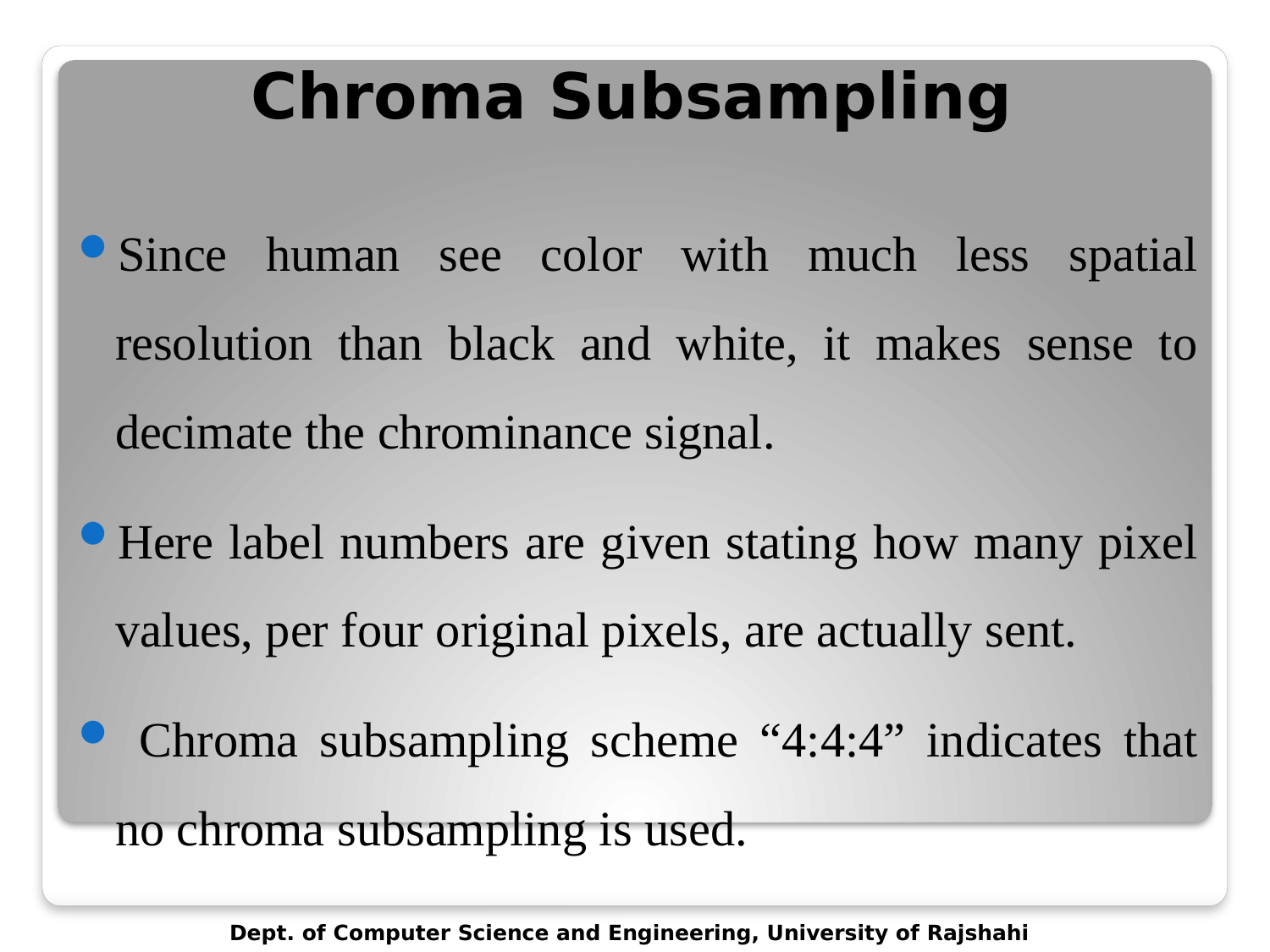

# Chroma Subsampling
Since human see color with much less spatial resolution than black and white, it makes sense to decimate the chrominance signal.
Here label numbers are given stating how many pixel values, per four original pixels, are actually sent.
 Chroma subsampling scheme “4:4:4” indicates that no chroma subsampling is used.

Dept. of Computer Science and Engineering, University of Rajshahi